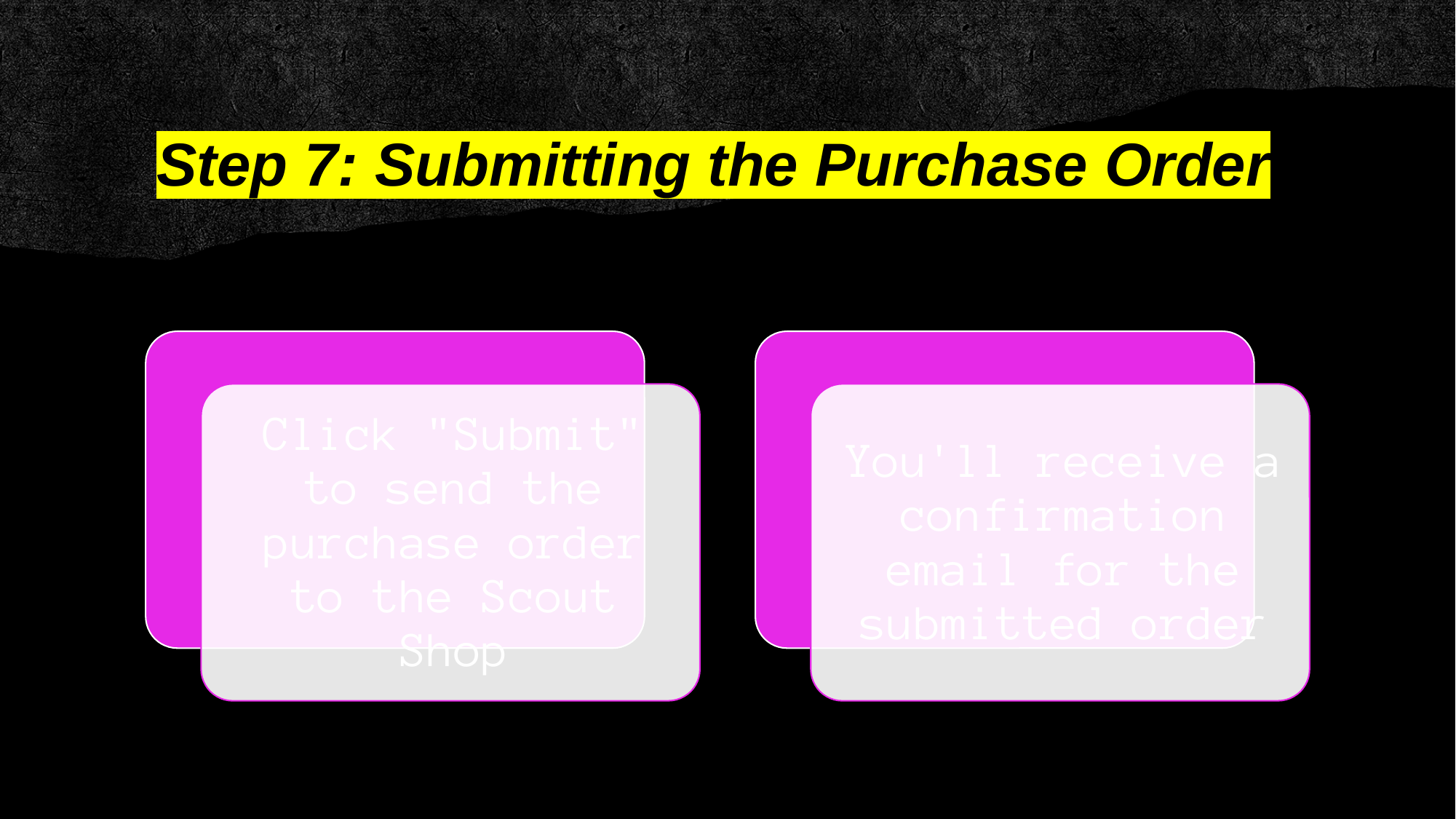

# Step 7: Submitting the Purchase Order
Click "Submit" to send the purchase order to the Scout Shop
You'll receive a confirmation email for the submitted order